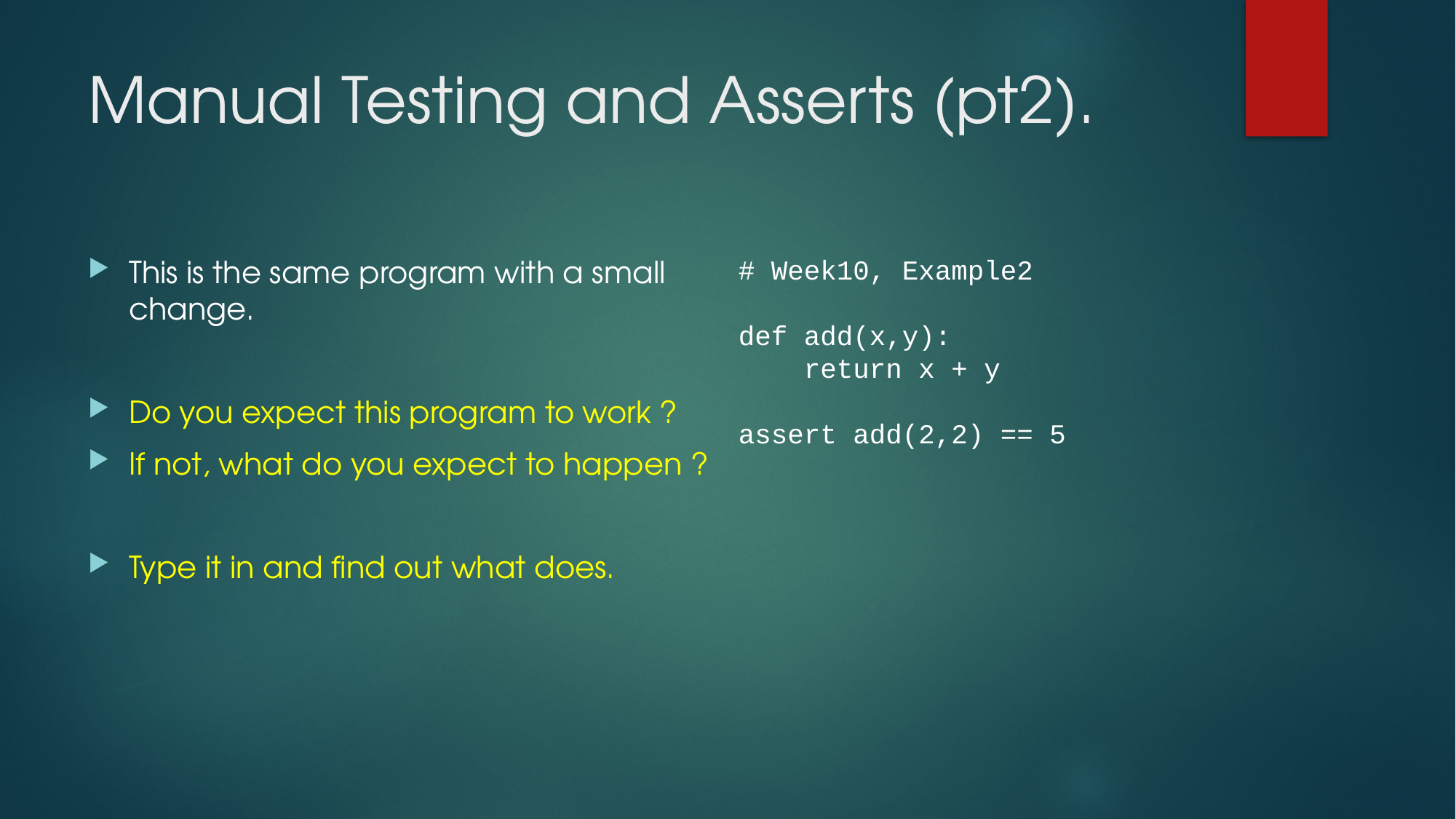

# Manual Testing and Asserts (pt2).
This is the same program with a small change.

Do you expect this program to work ?
If not, what do you expect to happen ?

Type it in and find out what does.

# Week10, Example2

def add(x,y):
    return x + y

assert add(2,2) == 5